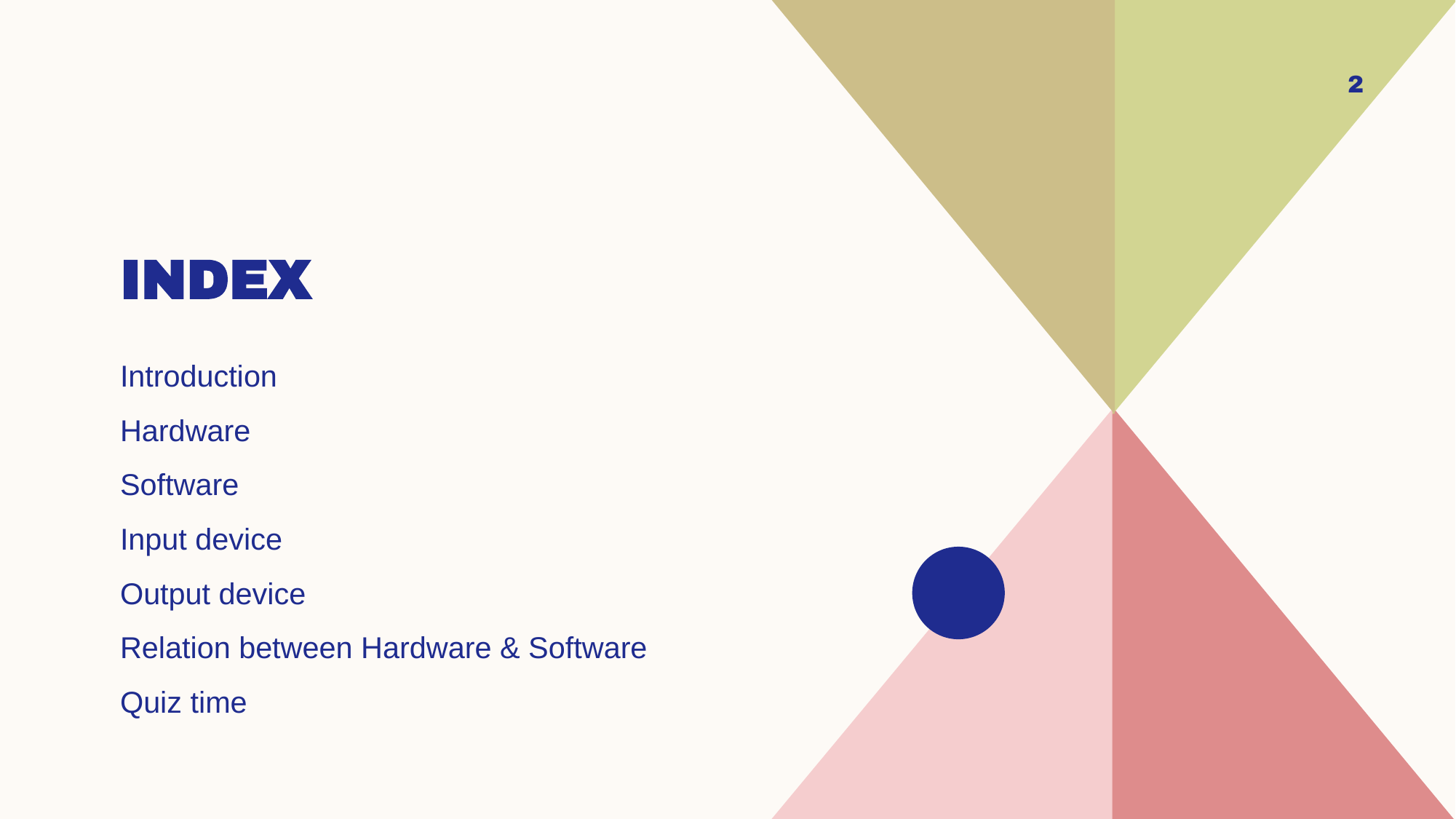

2
# INDEX
Introduction
Hardware
Software
Input device
Output device
Relation between Hardware & Software
Quiz time